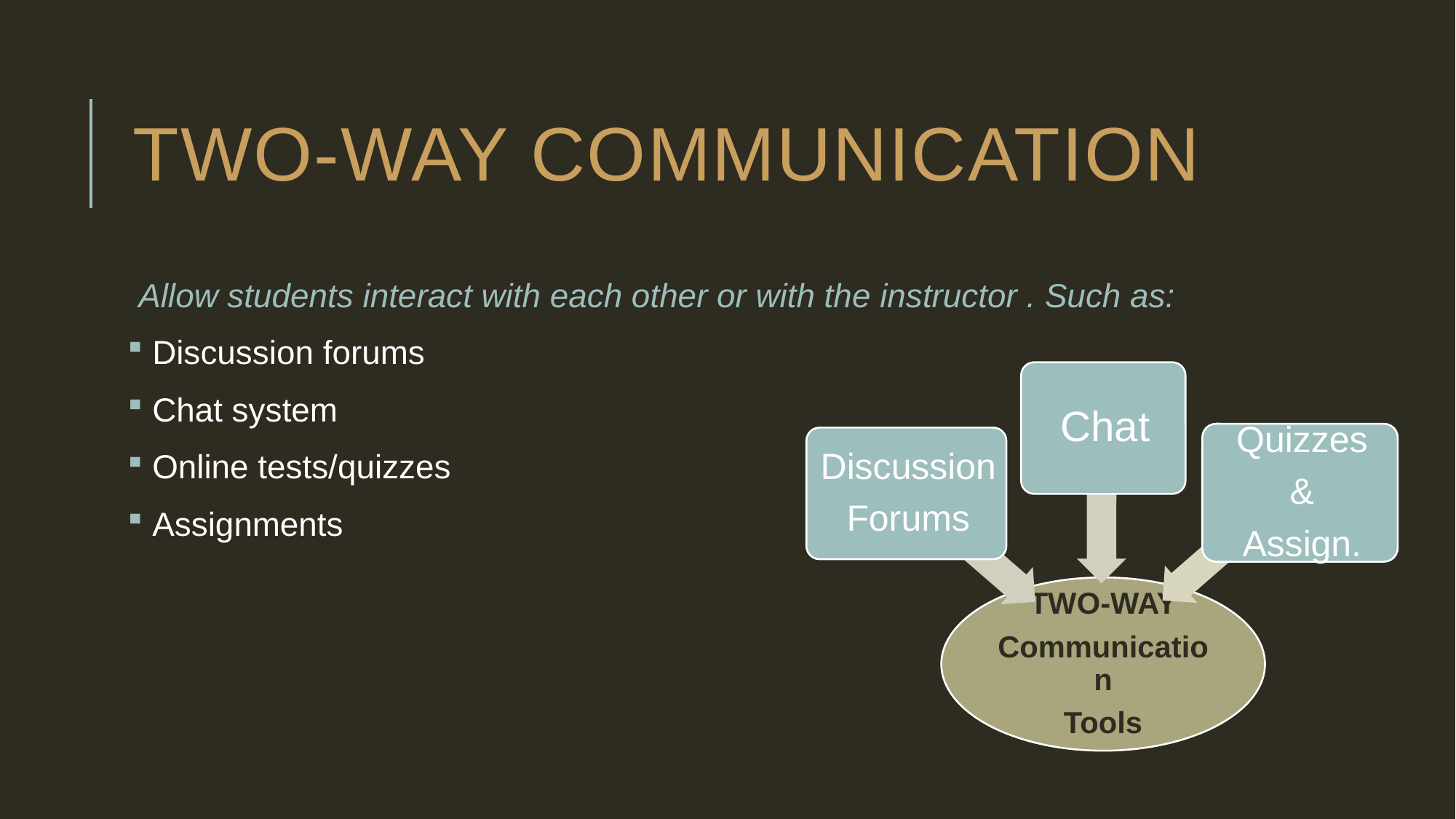

# Two-way communication
Allow students interact with each other or with the instructor . Such as:
 Discussion forums
 Chat system
 Online tests/quizzes
 Assignments

TWO-WAY
Communication
Tools
Discussion
Forums
Chat
Quizzes
&
Assign.